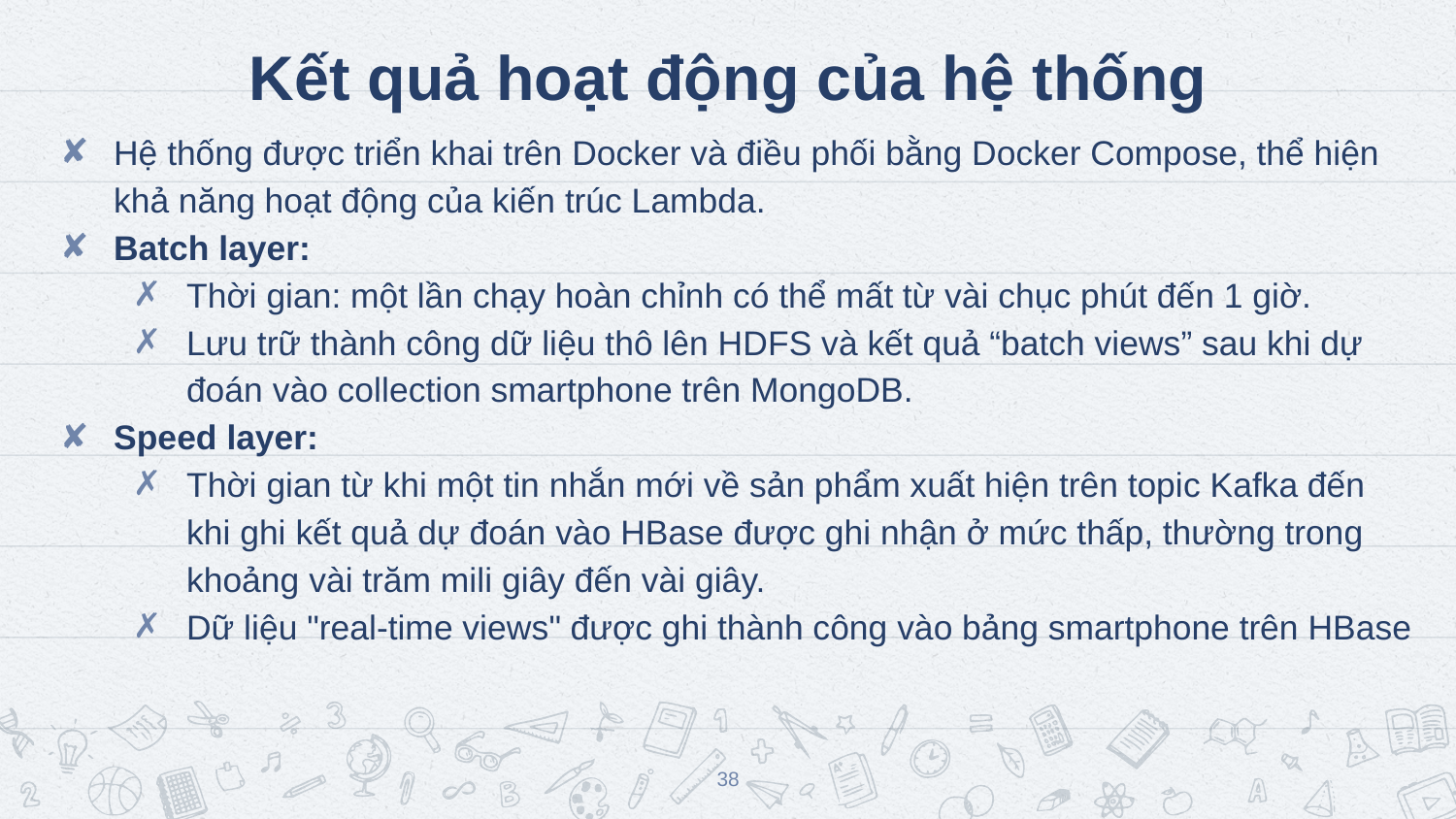

# Kết quả hoạt động của hệ thống
Hệ thống được triển khai trên Docker và điều phối bằng Docker Compose, thể hiện khả năng hoạt động của kiến trúc Lambda.
Batch layer:
Thời gian: một lần chạy hoàn chỉnh có thể mất từ vài chục phút đến 1 giờ.
Lưu trữ thành công dữ liệu thô lên HDFS và kết quả “batch views” sau khi dự đoán vào collection smartphone trên MongoDB.
Speed layer:
Thời gian từ khi một tin nhắn mới về sản phẩm xuất hiện trên topic Kafka đến khi ghi kết quả dự đoán vào HBase được ghi nhận ở mức thấp, thường trong khoảng vài trăm mili giây đến vài giây.
Dữ liệu "real-time views" được ghi thành công vào bảng smartphone trên HBase

38